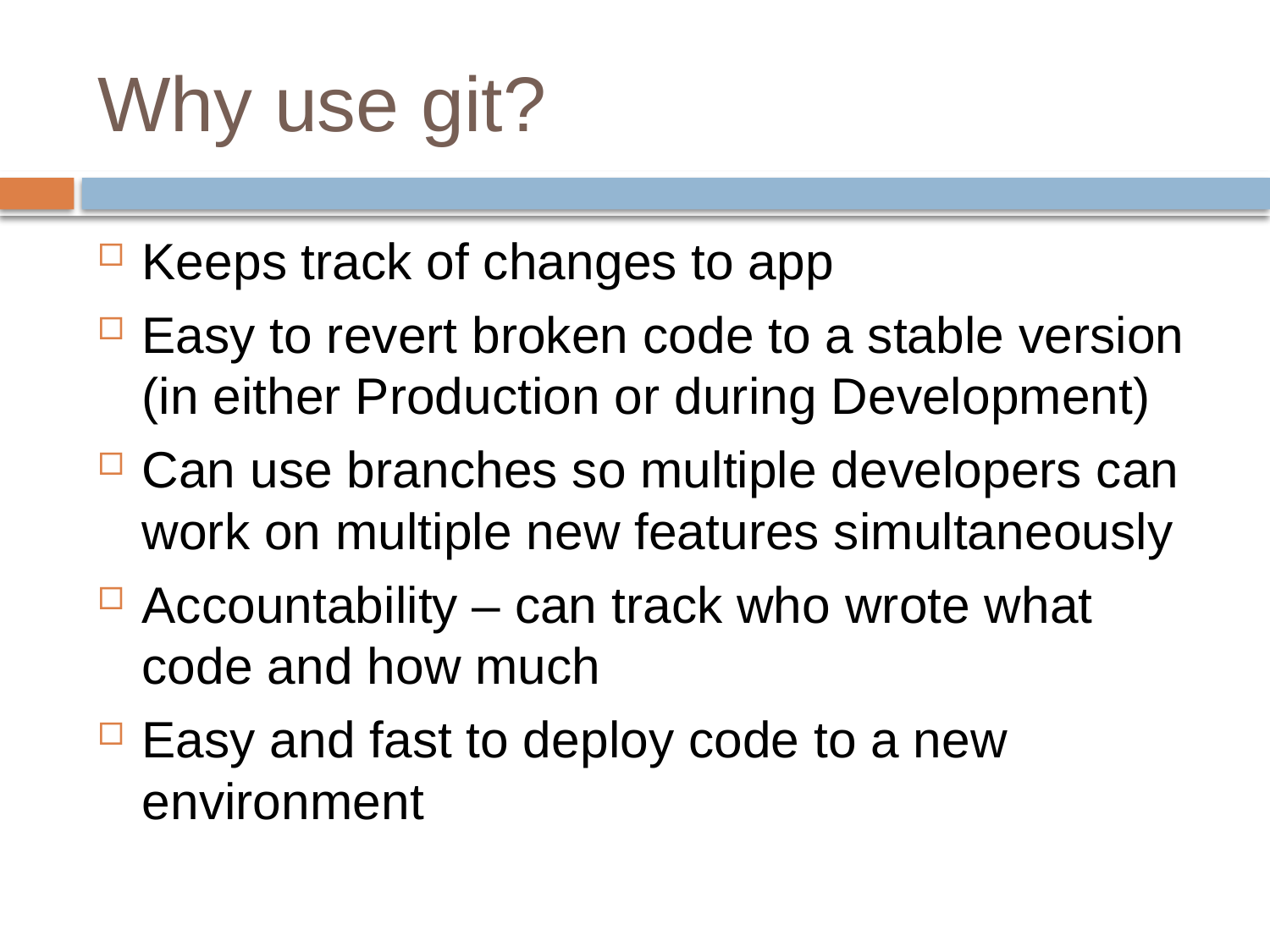

# Why use git?
Keeps track of changes to app
Easy to revert broken code to a stable version (in either Production or during Development)
Can use branches so multiple developers can work on multiple new features simultaneously
Accountability – can track who wrote what code and how much
Easy and fast to deploy code to a new environment